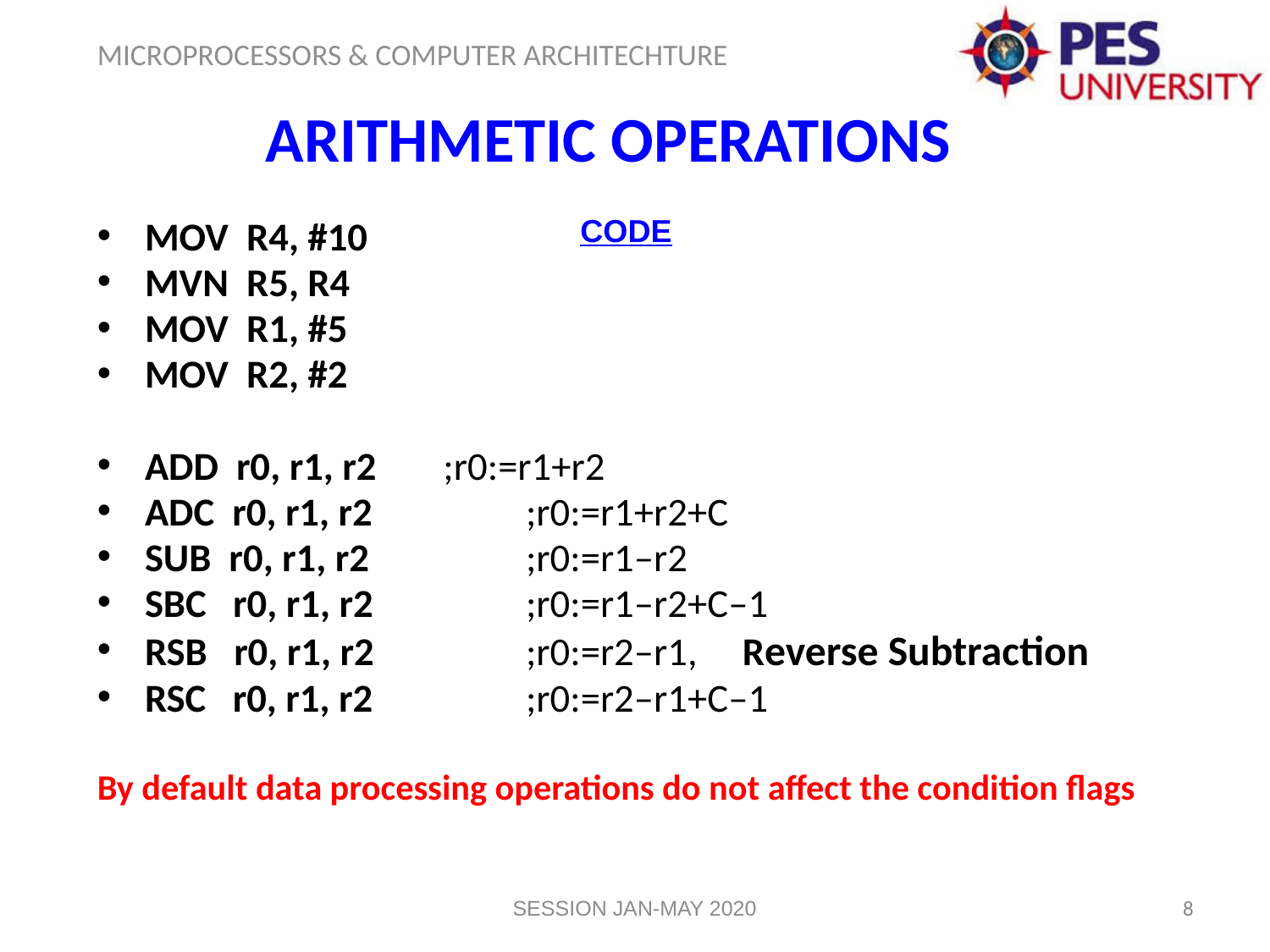

ARITHMETIC OPERATIONS
CODE
MOV  R4, #10
MVN  R5, R4
MOV  R1, #5
MOV  R2, #2

ADD  r0, r1, r2	     ;r0:=r1+r2
ADC  r0, r1, r2		;r0:=r1+r2+C
SUB  r0, r1, r2		;r0:=r1–r2
SBC   r0, r1, r2		;r0:=r1–r2+C–1
RSB   r0, r1, r2		;r0:=r2–r1,     Reverse Subtraction
RSC   r0, r1, r2		;r0:=r2–r1+C–1

By default data processing operations do not affect the condition flags

SESSION JAN-MAY 2020
8